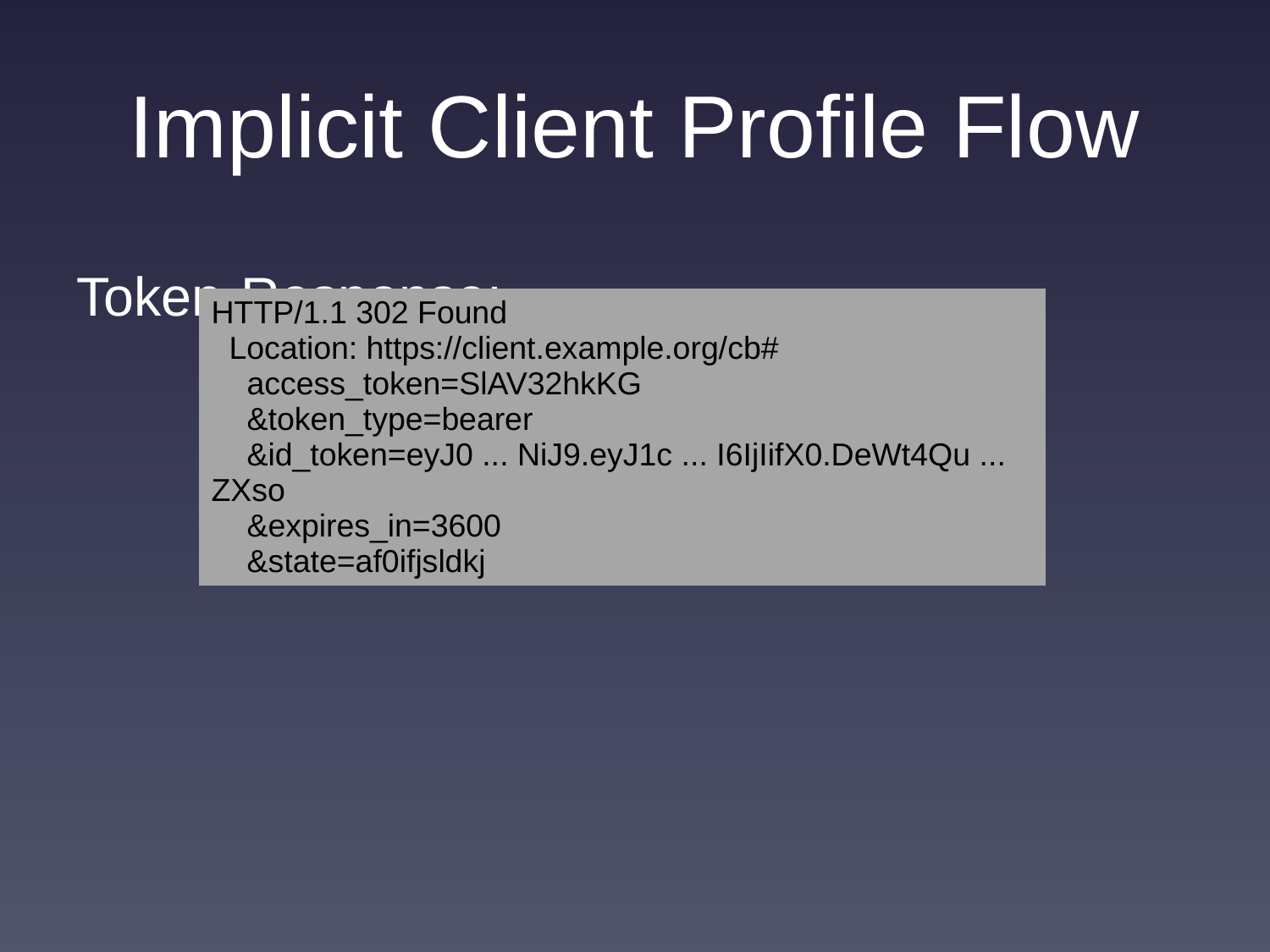

# Implicit Client Profile Flow
Token-Response:

| HTTP/1.1 302 Found Location: https://client.example.org/cb# access\_token=SlAV32hkKG &token\_type=bearer &id\_token=eyJ0 ... NiJ9.eyJ1c ... I6IjIifX0.DeWt4Qu ... ZXso &expires\_in=3600 &state=af0ifjsldkj |
| --- |